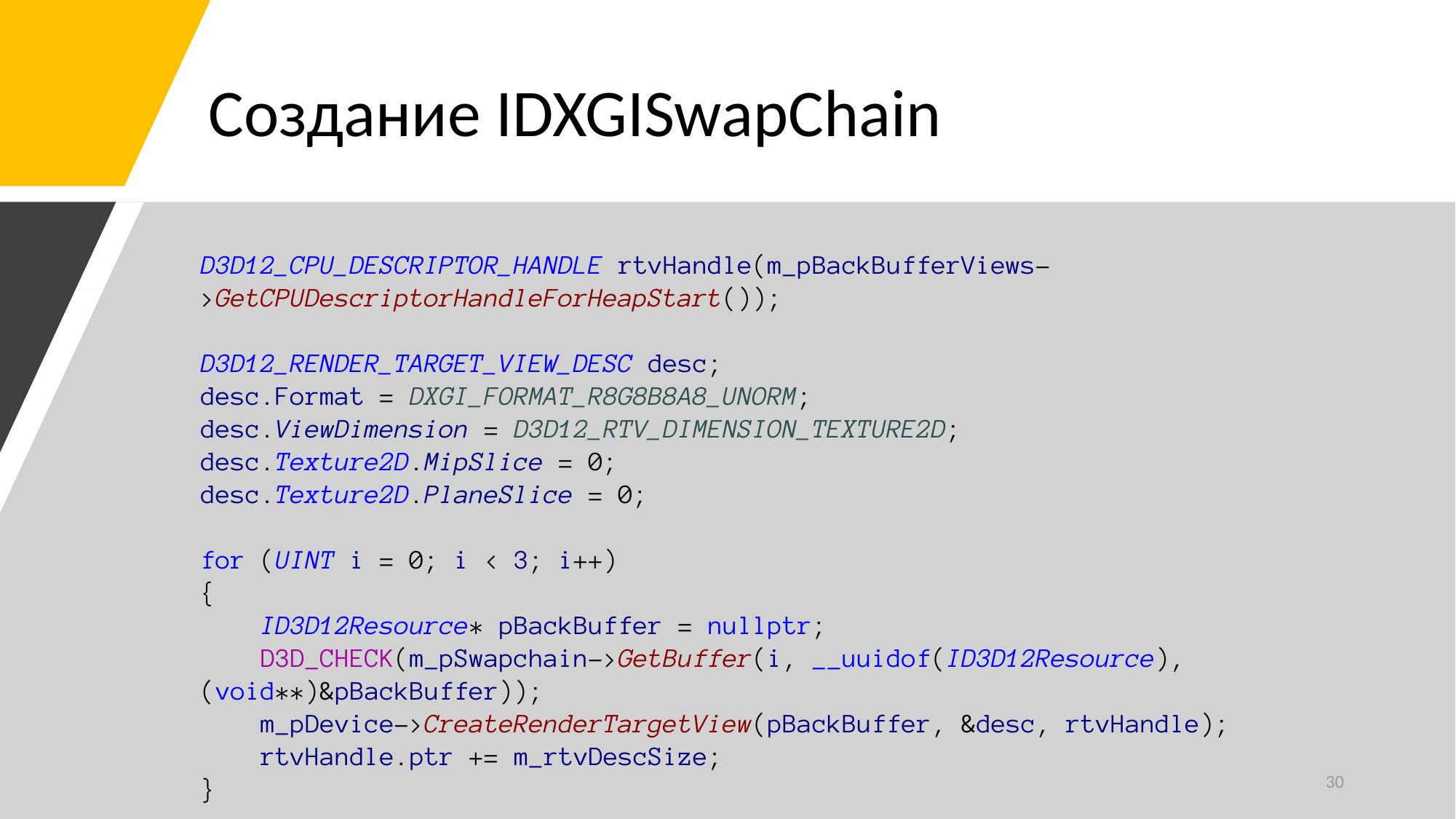

# Создание IDXGISwapChain

D3D12_CPU_DESCRIPTOR_HANDLE rtvHandle(m_pBackBufferViews->GetCPUDescriptorHandleForHeapStart());

D3D12_RENDER_TARGET_VIEW_DESC desc;
desc.Format = DXGI_FORMAT_R8G8B8A8_UNORM;
desc.ViewDimension = D3D12_RTV_DIMENSION_TEXTURE2D;
desc.Texture2D.MipSlice = 0;
desc.Texture2D.PlaneSlice = 0;

for (UINT i = 0; i < 3; i++)
{
    ID3D12Resource* pBackBuffer = nullptr;
    D3D_CHECK(m_pSwapchain->GetBuffer(i, __uuidof(ID3D12Resource), (void**)&pBackBuffer));
    m_pDevice->CreateRenderTargetView(pBackBuffer, &desc, rtvHandle);
    rtvHandle.ptr += m_rtvDescSize;
}
30